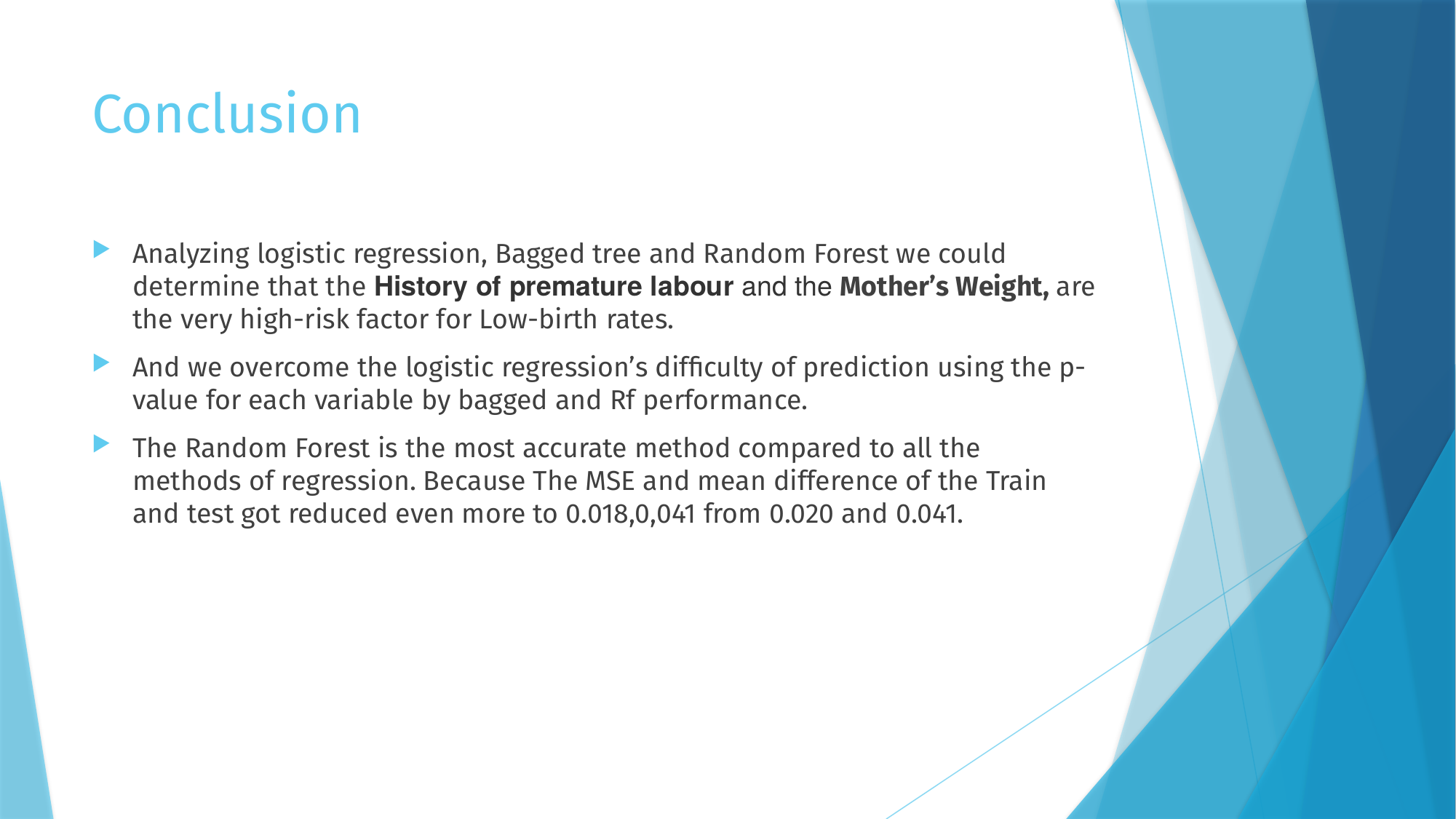

# Conclusion
Analyzing logistic regression, Bagged tree and Random Forest we could determine that the History of premature labour and the Mother’s Weight, are the very high-risk factor for Low-birth rates.
And we overcome the logistic regression’s difficulty of prediction using the p-value for each variable by bagged and Rf performance.
The Random Forest is the most accurate method compared to all the methods of regression. Because The MSE and mean difference of the Train and test got reduced even more to 0.018,0,041 from 0.020 and 0.041.